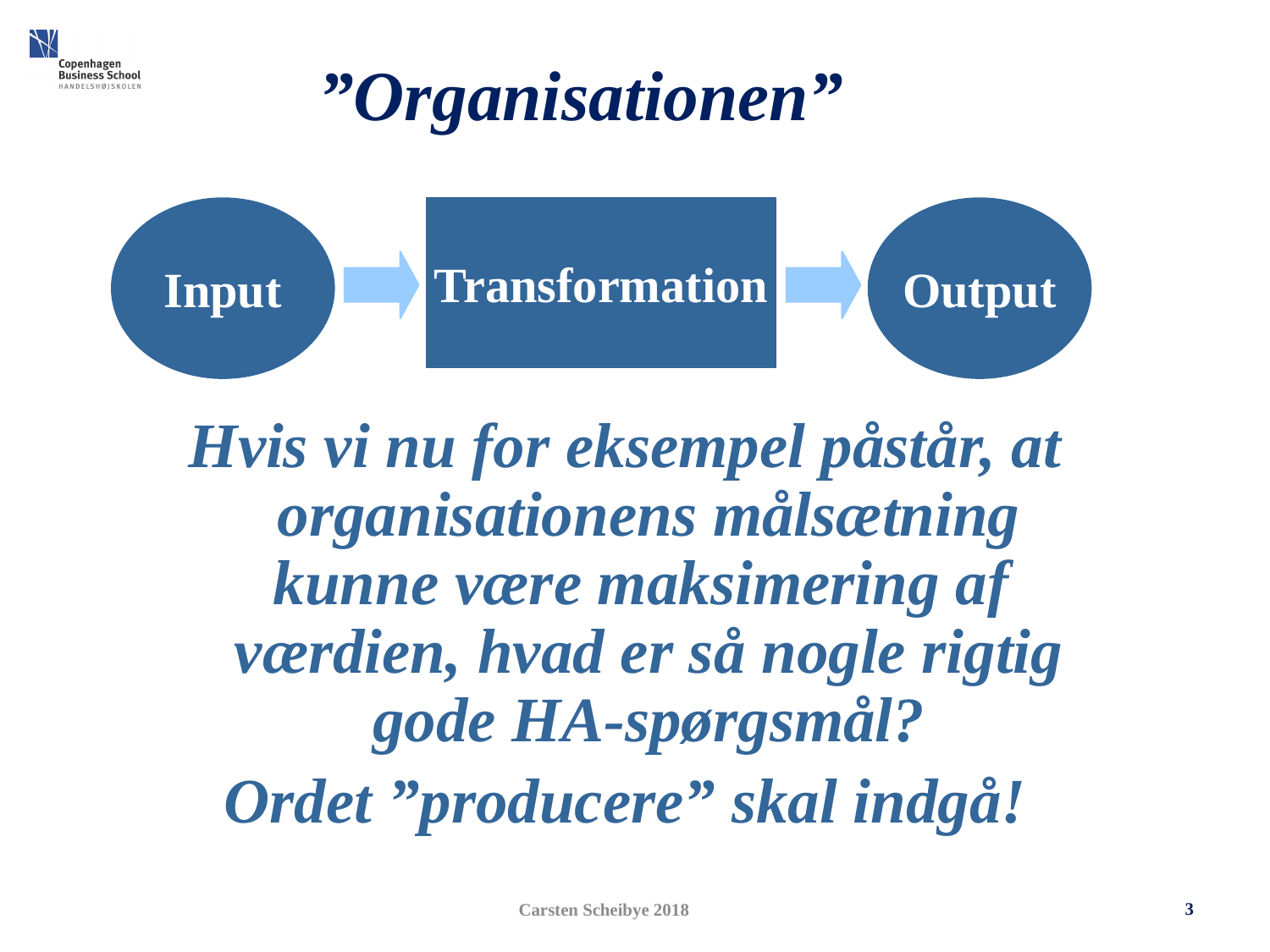

”Organisationen”
Input
Transformation
Output

Hvis vi nu for eksempel påstår, at organisationens målsætning kunne være maksimering af  værdien, hvad er så nogle rigtig gode HA-spørgsmål?
Ordet ”producere” skal indgå!
3
Carsten Scheibye 2018